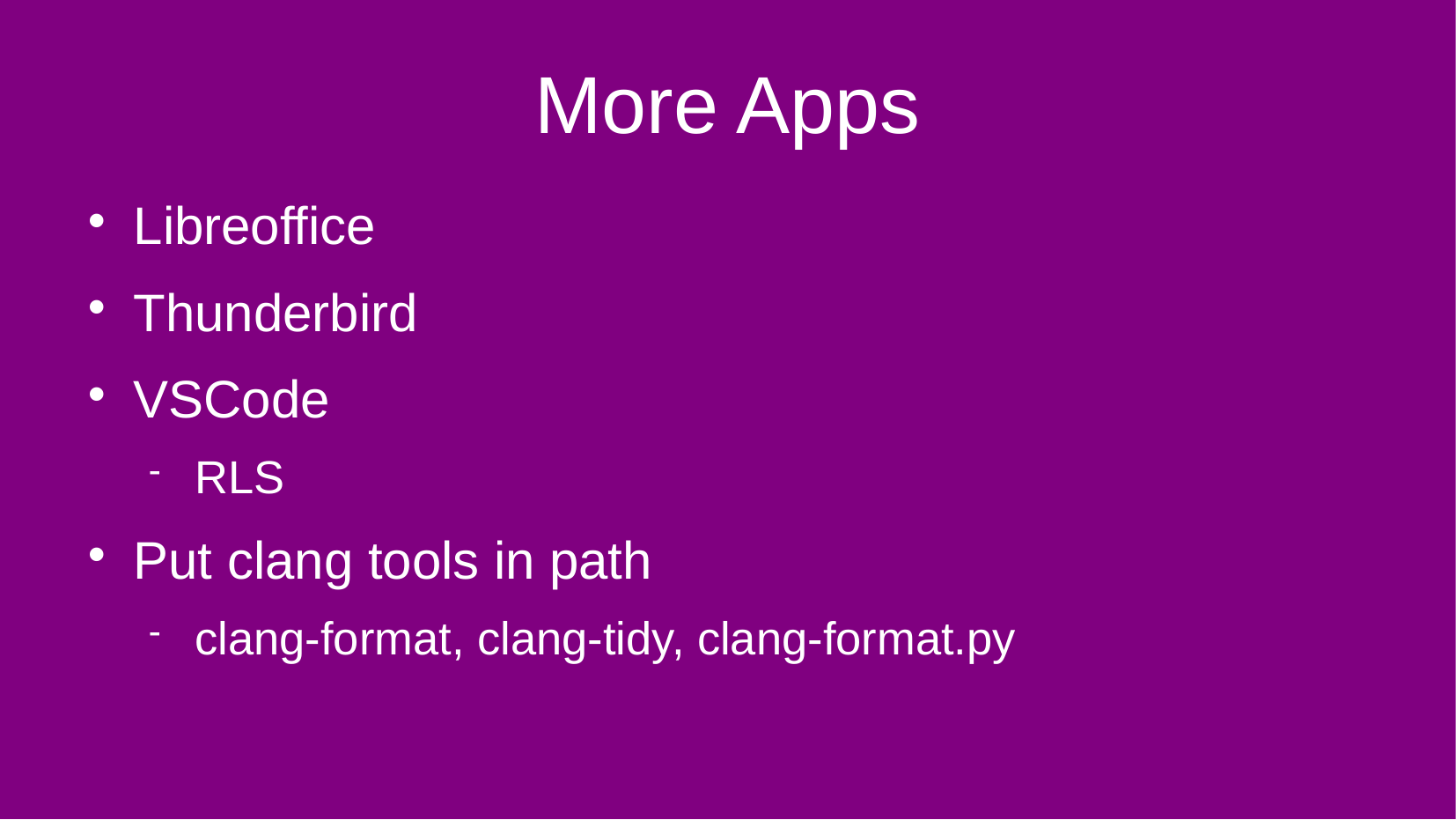

More Apps
Libreoffice
Thunderbird
VSCode
RLS
Put clang tools in path
clang-format, clang-tidy, clang-format.py